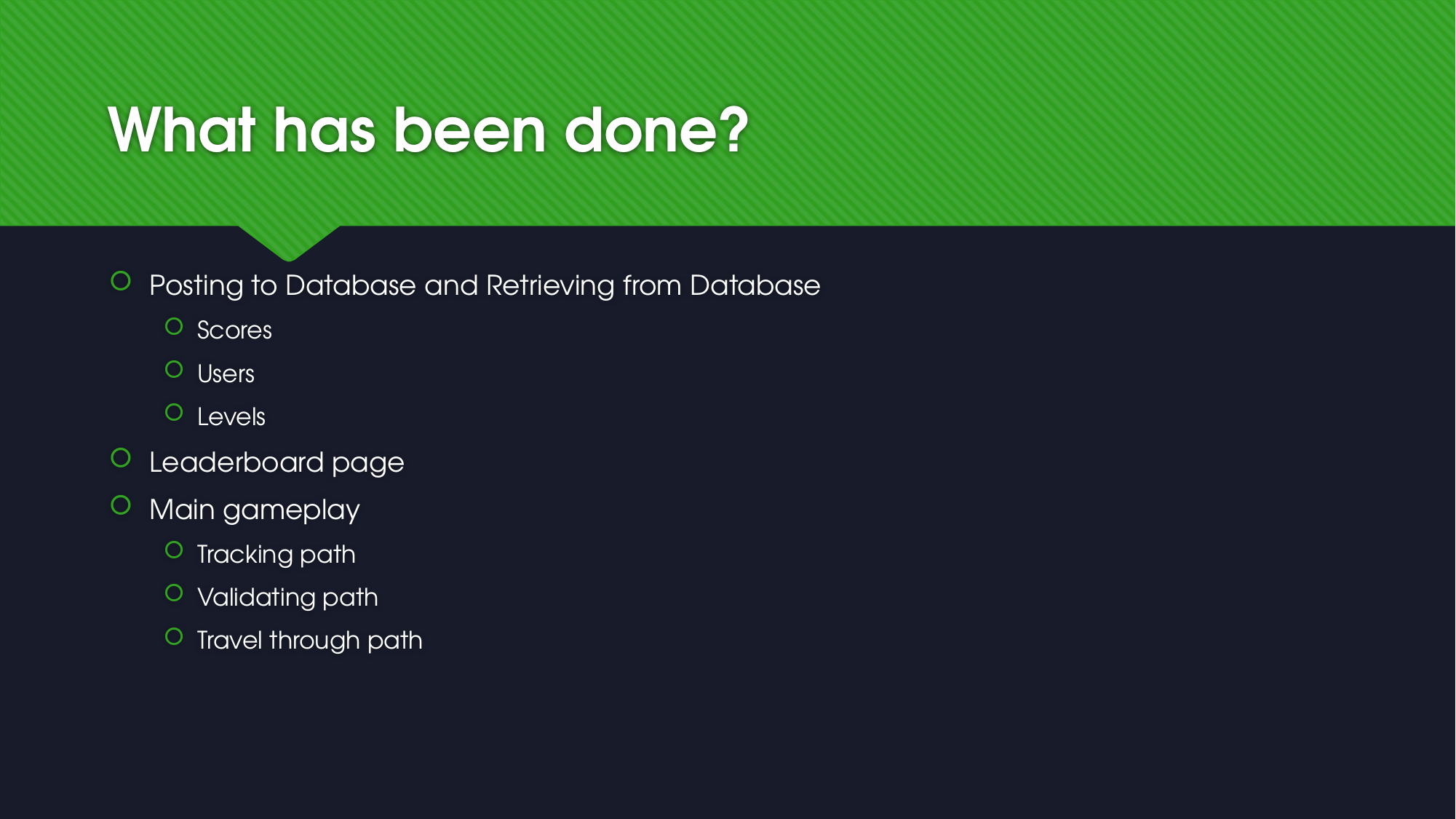

# What has been done?
Posting to Database and Retrieving from Database
Scores
Users
Levels
Leaderboard page
Main gameplay
Tracking path
Validating path
Travel through path